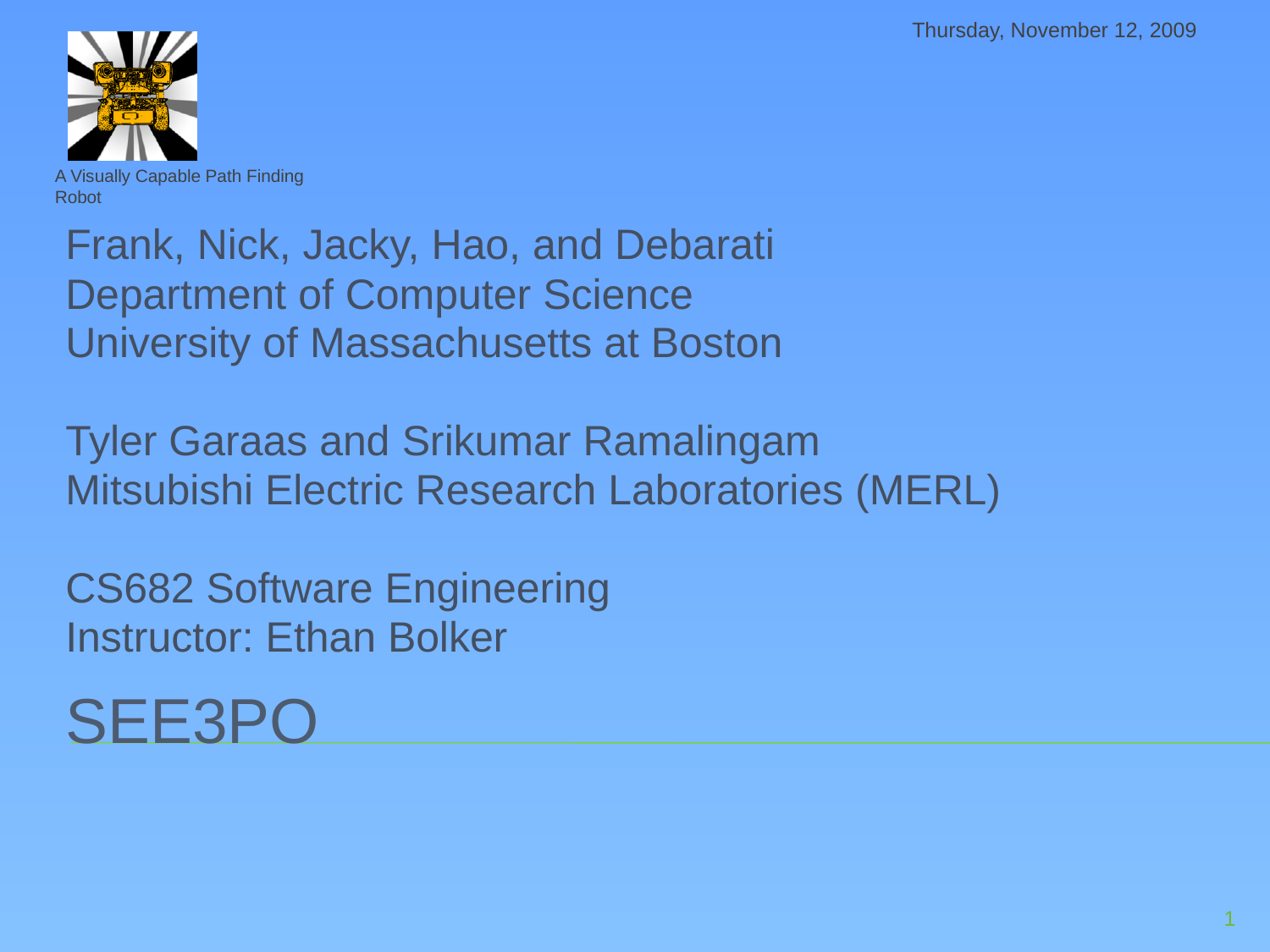

Thursday, November 12, 2009
Frank, Nick, Jacky, Hao, and Debarati
Department of Computer Science
University of Massachusetts at Boston

Tyler Garaas and Srikumar Ramalingam
Mitsubishi Electric Research Laboratories (MERL)

CS682 Software Engineering
Instructor: Ethan Bolker
# See3PO
1